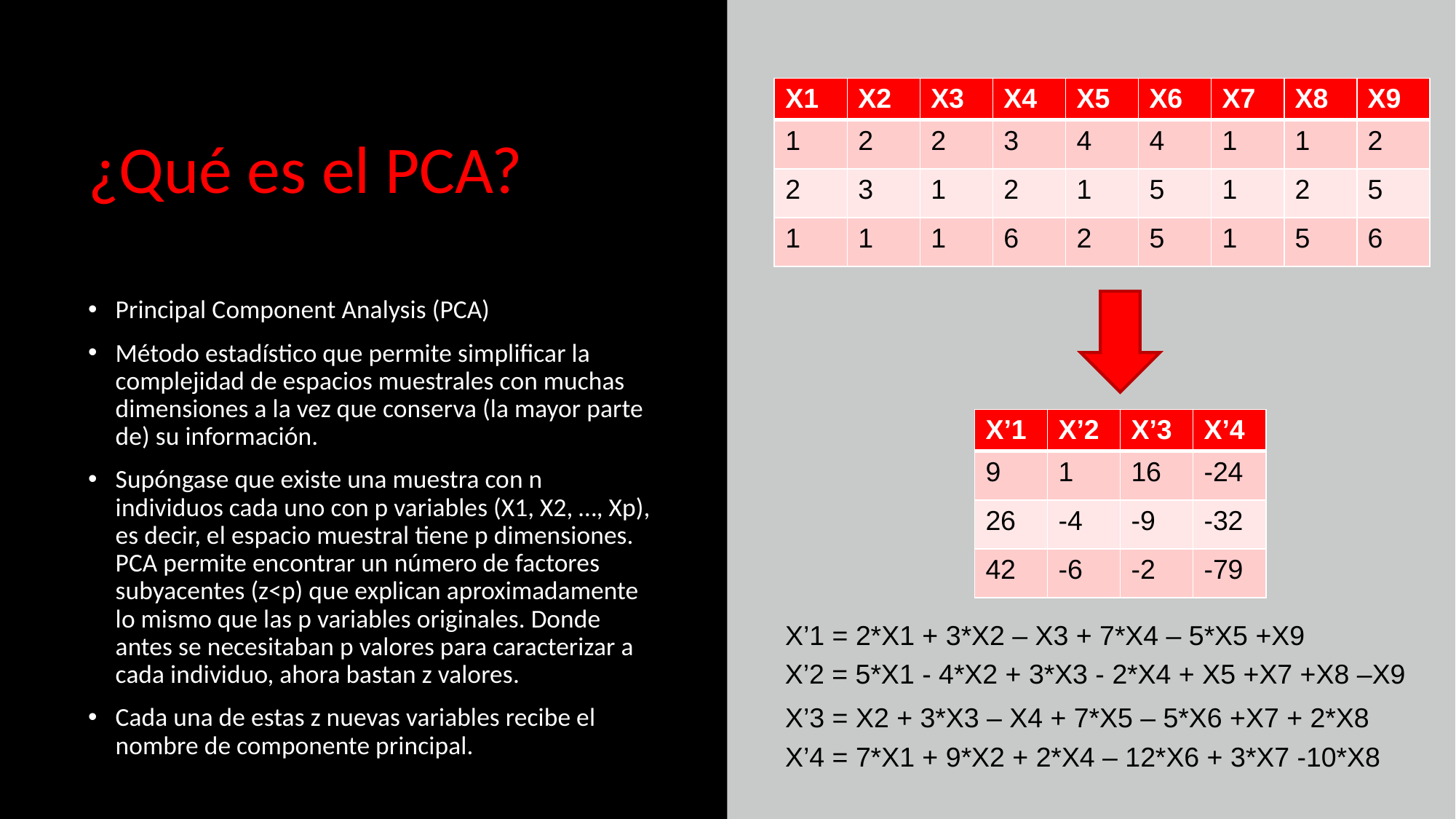

¿Qué es el PCA?
| X1 | X2 | X3 | X4 | X5 | X6 | X7 | X8 | X9 |
| --- | --- | --- | --- | --- | --- | --- | --- | --- |
| 1 | 2 | 2 | 3 | 4 | 4 | 1 | 1 | 2 |
| 2 | 3 | 1 | 2 | 1 | 5 | 1 | 2 | 5 |
| 1 | 1 | 1 | 6 | 2 | 5 | 1 | 5 | 6 |
Principal Component Analysis (PCA)
Método estadístico que permite simplificar la complejidad de espacios muestrales con muchas dimensiones a la vez que conserva (la mayor parte de) su información.
Supóngase que existe una muestra con n individuos cada uno con p variables (X1, X2, …, Xp), es decir, el espacio muestral tiene p dimensiones. PCA permite encontrar un número de factores subyacentes (z<p) que explican aproximadamente lo mismo que las p variables originales. Donde antes se necesitaban p valores para caracterizar a cada individuo, ahora bastan z valores.
Cada una de estas z nuevas variables recibe el nombre de componente principal.

| X’1 | X’2 | X’3 | X’4 |
| --- | --- | --- | --- |
| 9 | 1 | 16 | -24 |
| 26 | -4 | -9 | -32 |
| 42 | -6 | -2 | -79 |
X’1 = 2*X1 + 3*X2 – X3 + 7*X4 – 5*X5 +X9
X’2 = 5*X1 - 4*X2 + 3*X3 - 2*X4 + X5 +X7 +X8 –X9
X’3 = X2 + 3*X3 – X4 + 7*X5 – 5*X6 +X7 + 2*X8
X’4 = 7*X1 + 9*X2 + 2*X4 – 12*X6 + 3*X7 -10*X8